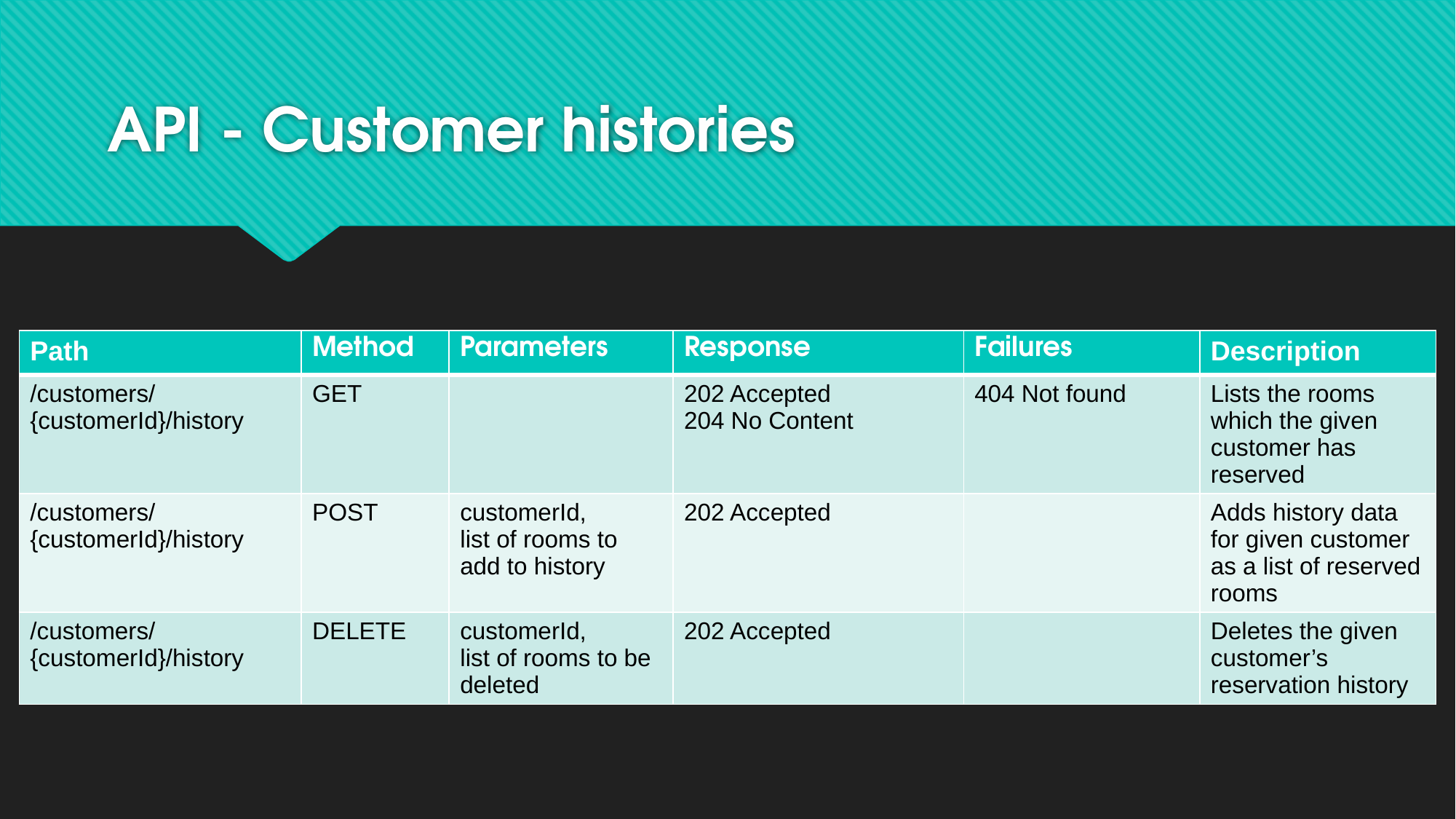

# API - Customer histories
| Path | Method | Parameters | Response | Failures | Description |
| --- | --- | --- | --- | --- | --- |
| /customers/ {customerId}/history | GET |  | 202 Accepted 204 No Content | 404 Not found | Lists the rooms which the given customer has reserved |
| /customers/ {customerId}/history | POST | customerId, list of rooms to add to history | 202 Accepted |  | Adds history data for given customer as a list of reserved rooms |
| /customers/ {customerId}/history | DELETE | customerId, list of rooms to be deleted | 202 Accepted |  | Deletes the given customer’s reservation history |